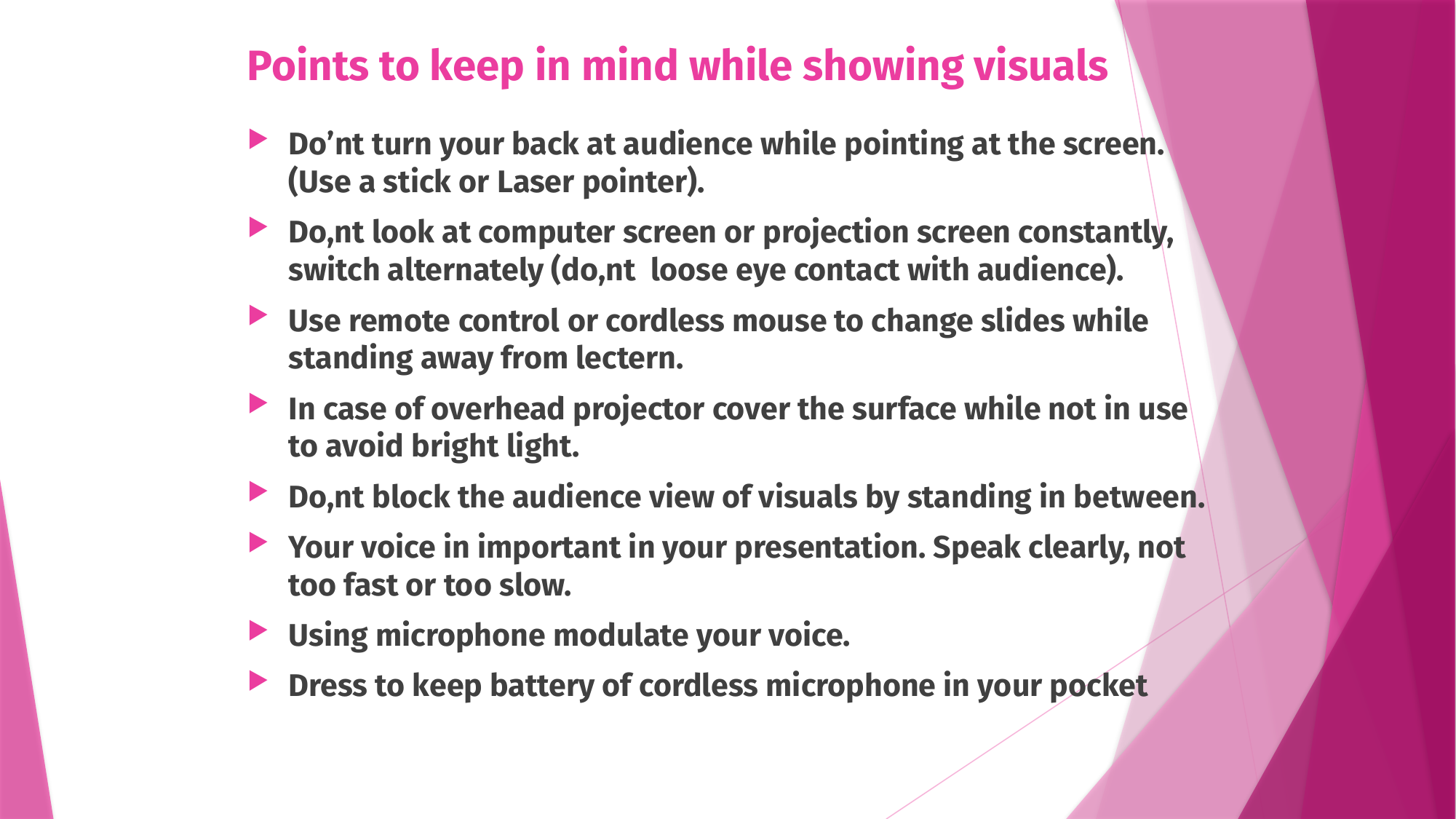

# Points to keep in mind while showing visuals
Do’nt turn your back at audience while pointing at the screen.(Use a stick or Laser pointer).
Do,nt look at computer screen or projection screen constantly, switch alternately (do,nt  loose eye contact with audience).
Use remote control or cordless mouse to change slides while standing away from lectern.
In case of overhead projector cover the surface while not in use  to avoid bright light.
Do,nt block the audience view of visuals by standing in between.
Your voice in important in your presentation. Speak clearly, not too fast or too slow.
Using microphone modulate your voice.
Dress to keep battery of cordless microphone in your pocket